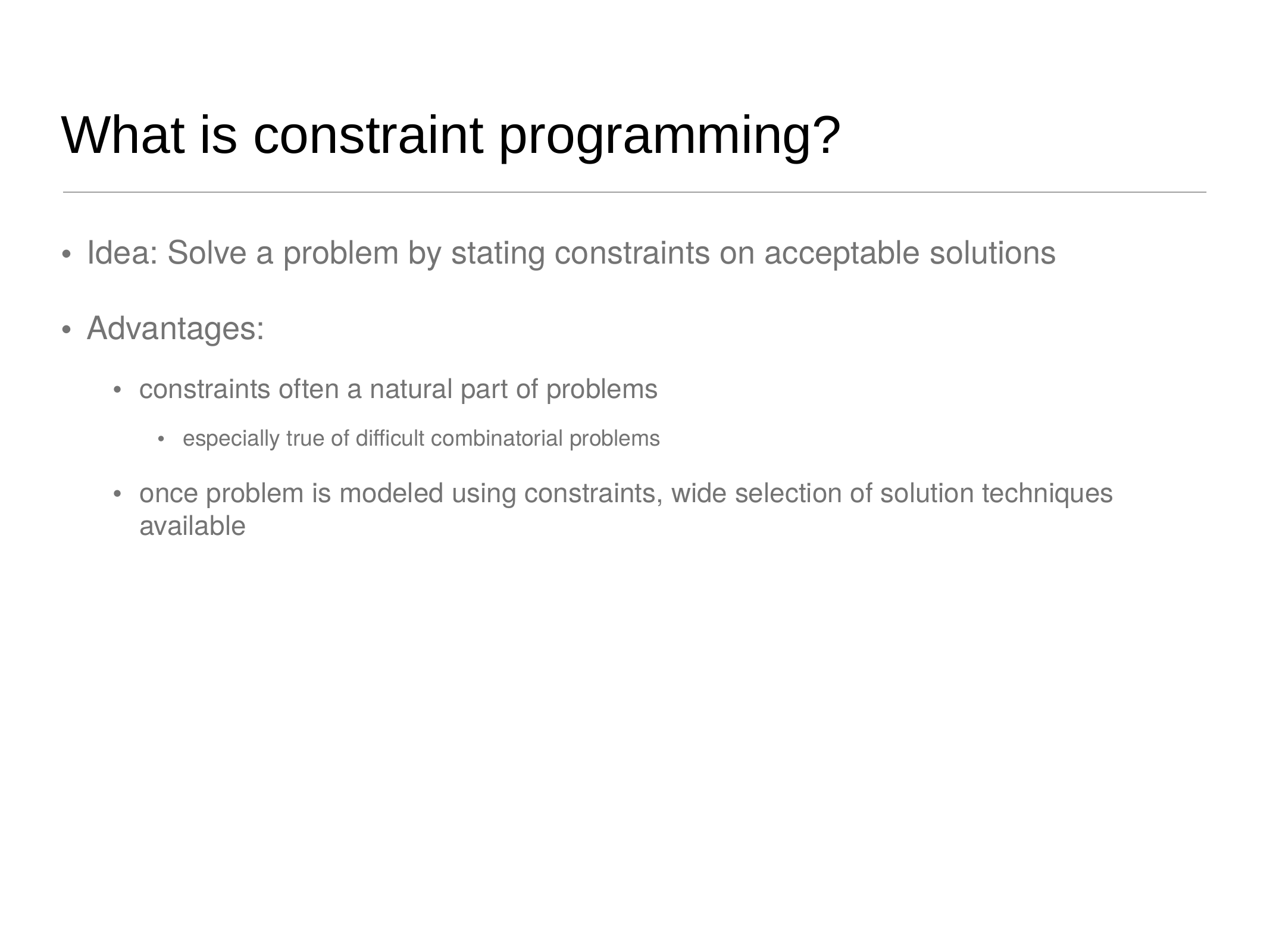

# What is constraint programming?

Idea: Solve a problem by stating constraints on acceptable solutions
Advantages:
constraints often a natural part of problems
especially true of difficult combinatorial problems
once problem is modeled using constraints, wide selection of solution techniques available